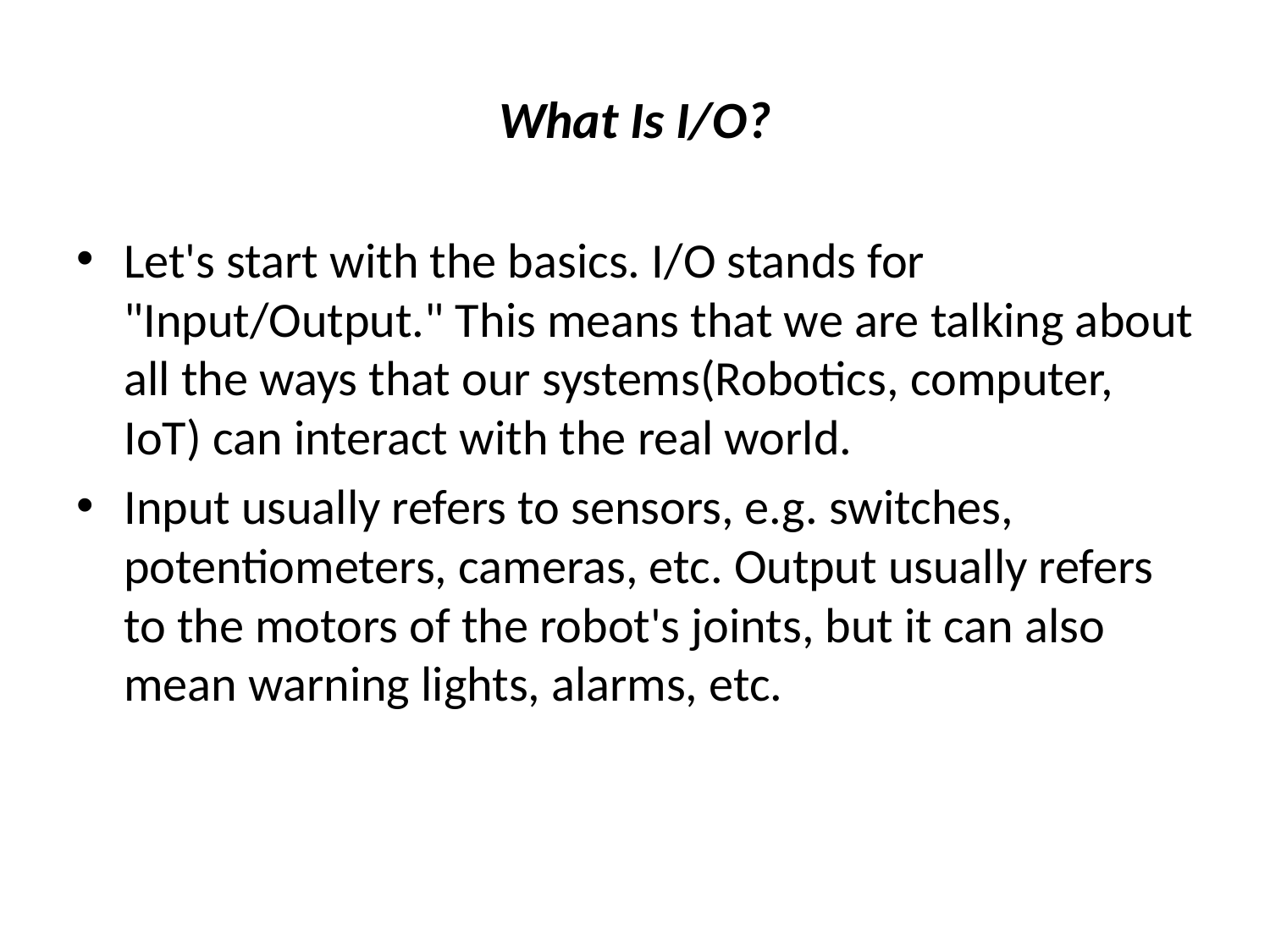

# What Is I/O?
Let's start with the basics. I/O stands for "Input/Output." This means that we are talking about all the ways that our systems(Robotics, computer, IoT) can interact with the real world.
Input usually refers to sensors, e.g. switches, potentiometers, cameras, etc. Output usually refers to the motors of the robot's joints, but it can also mean warning lights, alarms, etc.